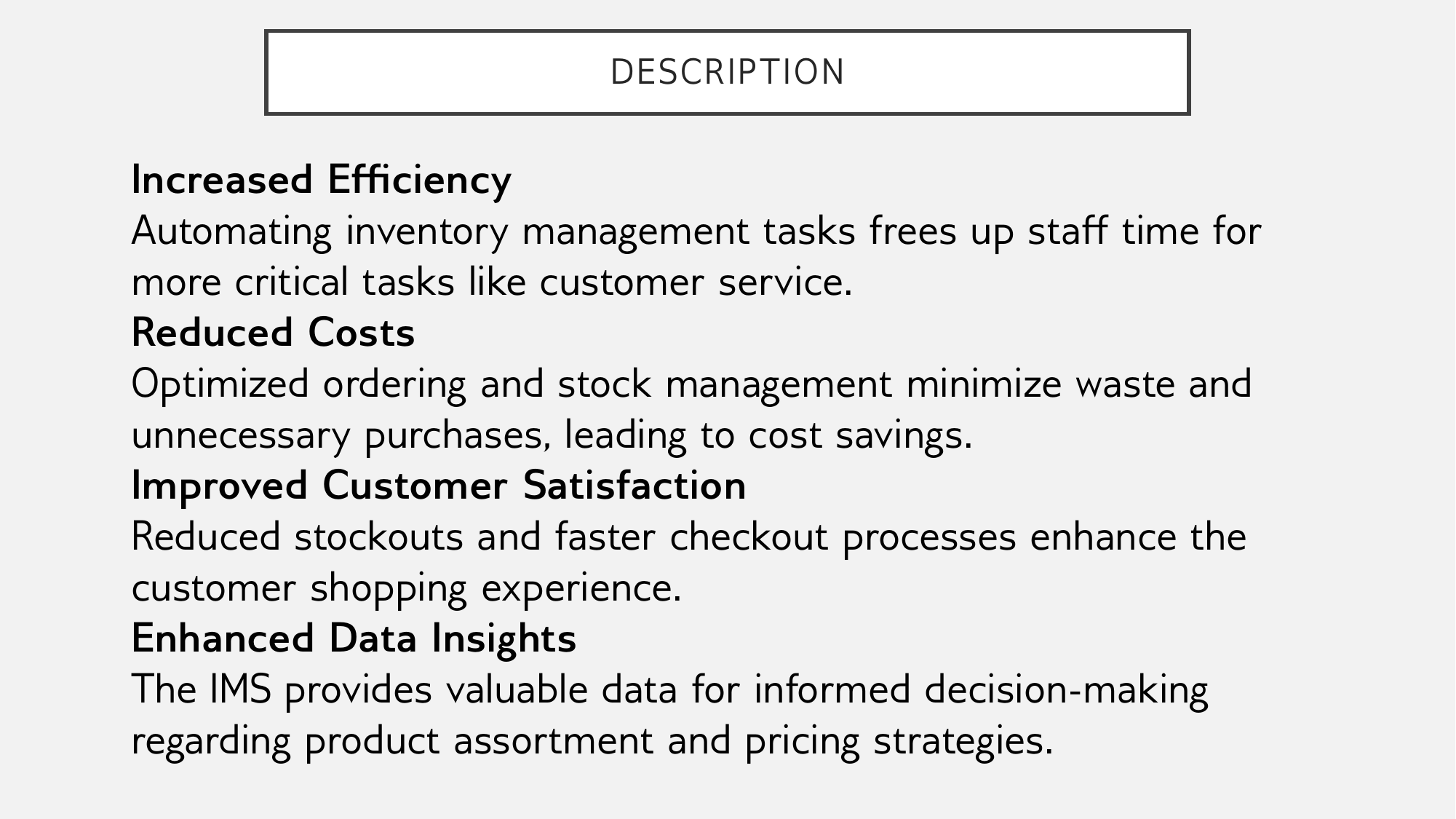

# DESCRIPTION
Increased Efficiency
Automating inventory management tasks frees up staff time for more critical tasks like customer service.
Reduced Costs
Optimized ordering and stock management minimize waste and unnecessary purchases, leading to cost savings.
Improved Customer Satisfaction
Reduced stockouts and faster checkout processes enhance the customer shopping experience.
Enhanced Data Insights
The IMS provides valuable data for informed decision-making regarding product assortment and pricing strategies.